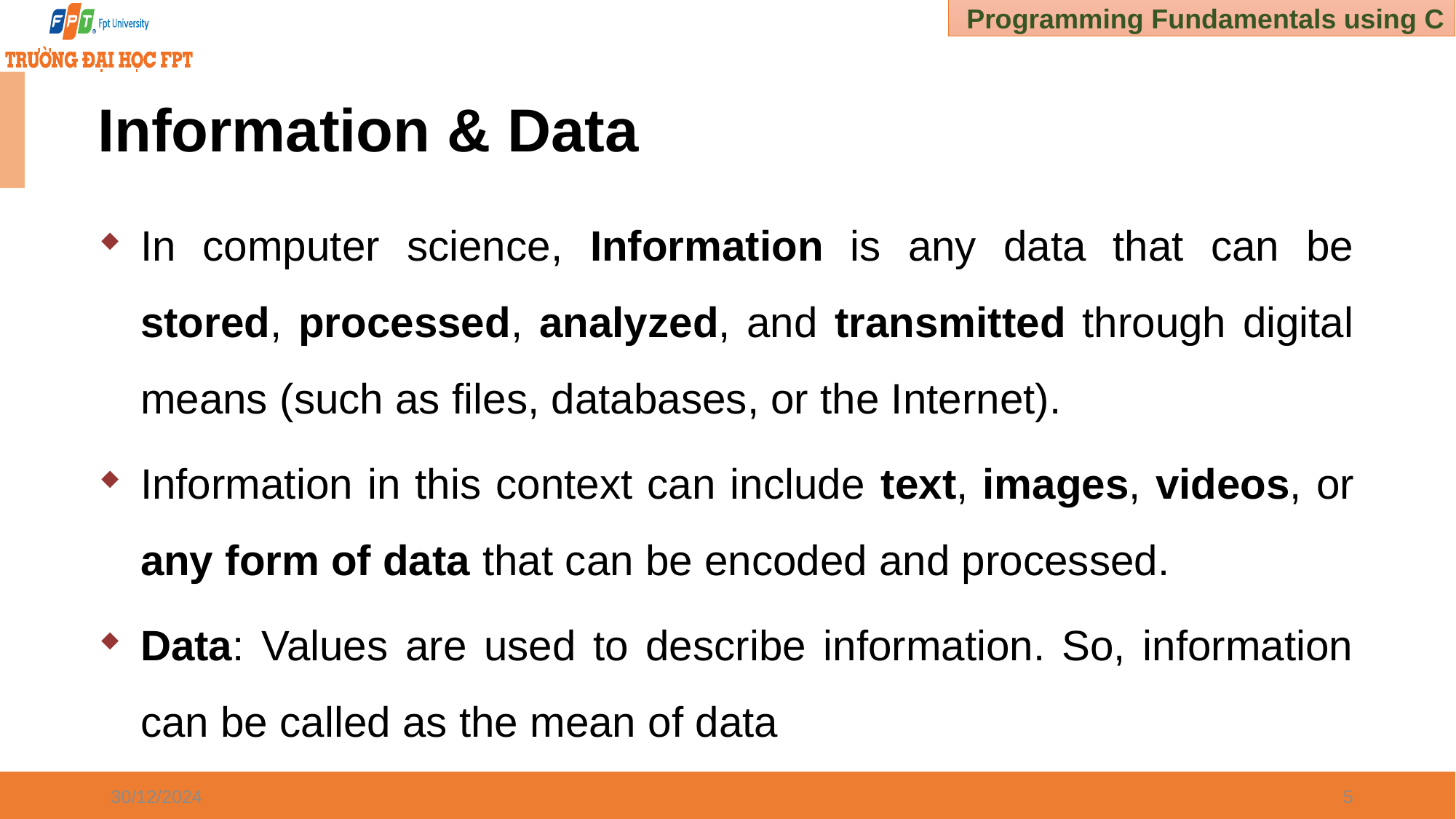

# Information & Data
In computer science, Information is any data that can be stored, processed, analyzed, and transmitted through digital means (such as files, databases, or the Internet).
Information in this context can include text, images, videos, or any form of data that can be encoded and processed.
Data: Values are used to describe information. So, information can be called as the mean of data
30/12/2024
5